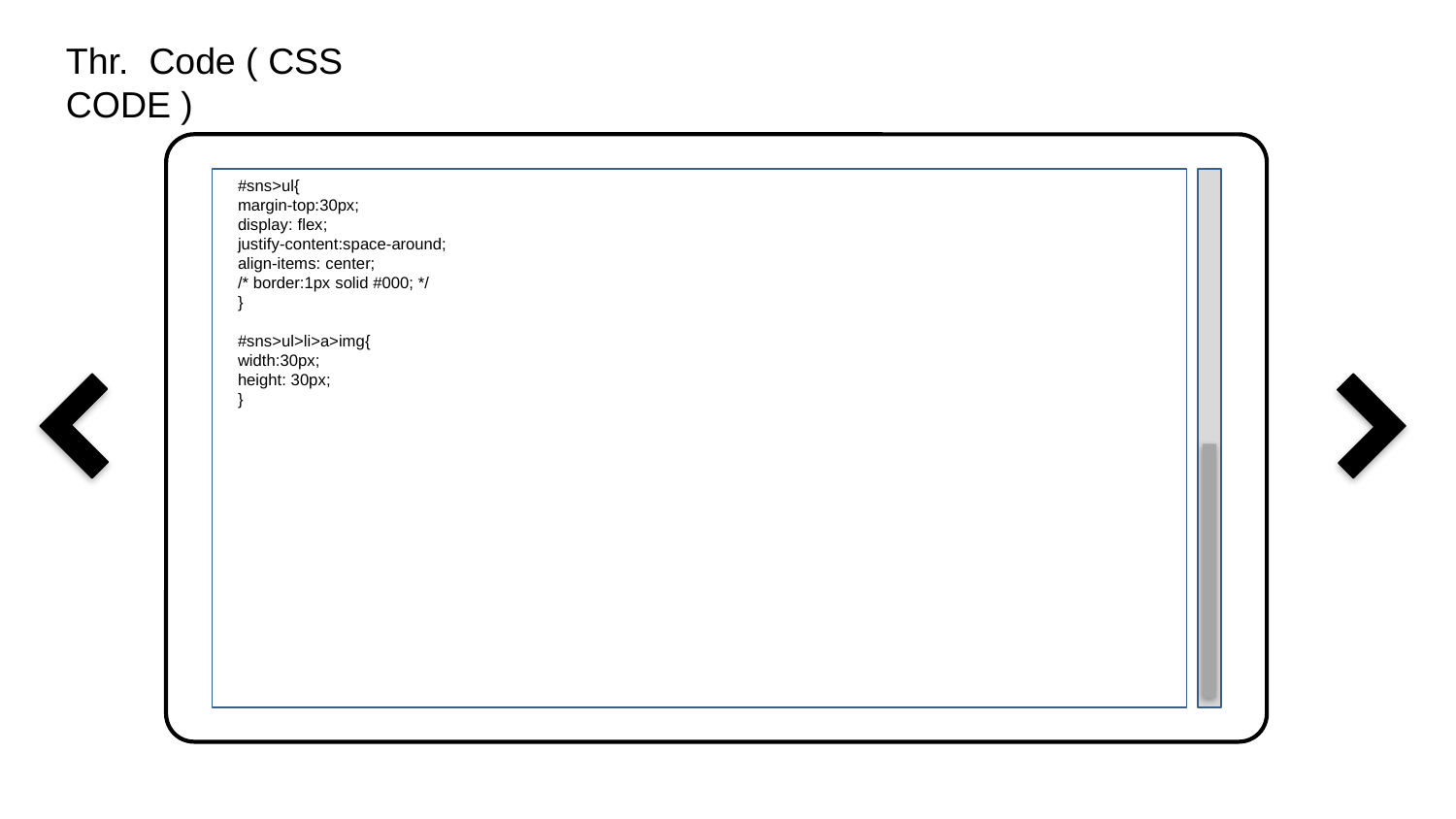

Thr.  Code ( CSS CODE )

#sns>ul{
margin-top:30px;
display: flex;
justify-content:space-around;
align-items: center;
/* border:1px solid #000; */
}
#sns>ul>li>a>img{
width:30px;
height: 30px;
}